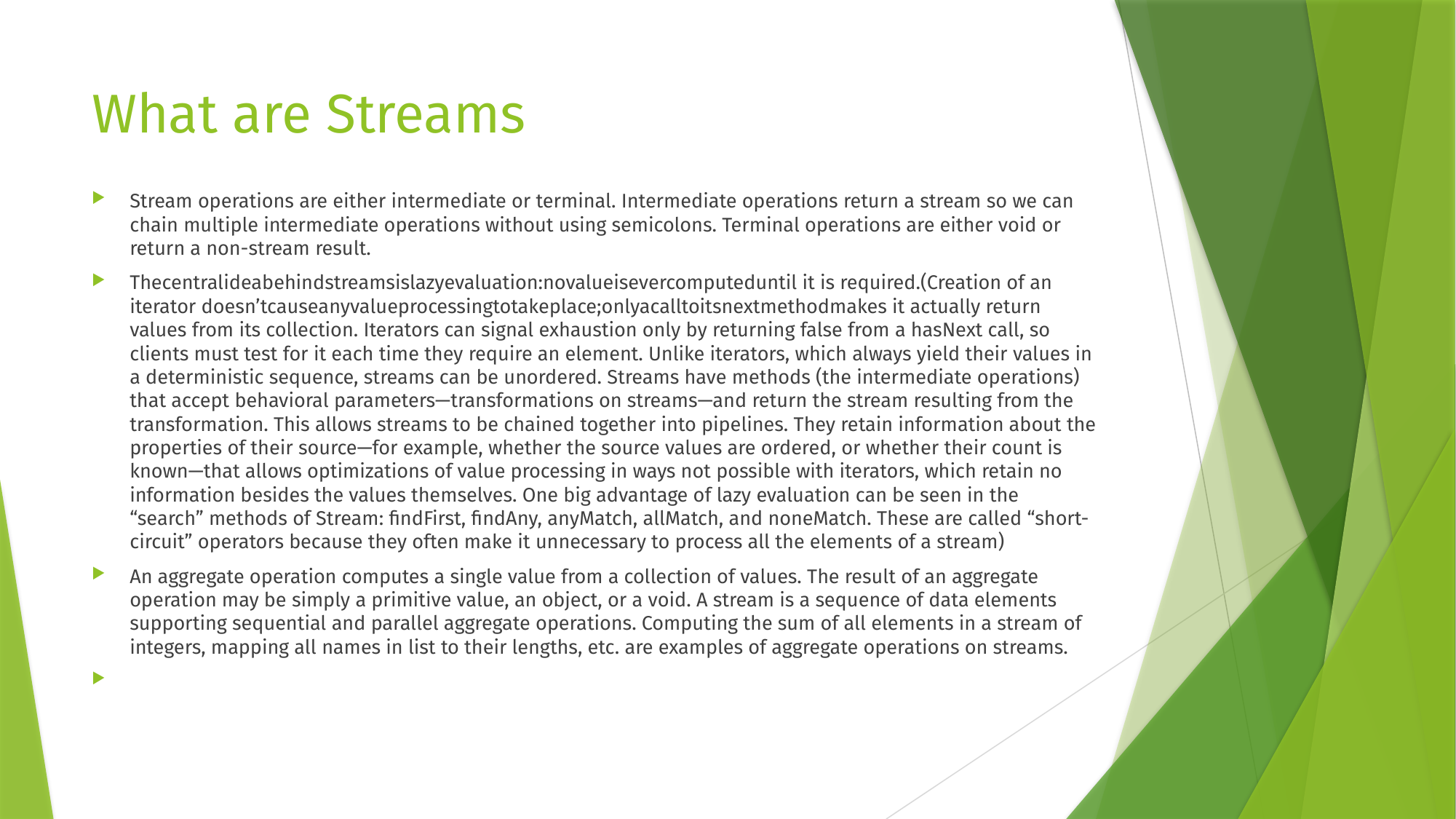

# What are Streams
Stream operations are either intermediate or terminal. Intermediate operations return a stream so we can chain multiple intermediate operations without using semicolons. Terminal operations are either void or return a non-stream result.
Thecentralideabehindstreamsislazyevaluation:novalueisevercomputeduntil it is required.(Creation of an iterator doesn’tcauseanyvalueprocessingtotakeplace;onlyacalltoitsnextmethodmakes it actually return values from its collection. Iterators can signal exhaustion only by returning false from a hasNext call, so clients must test for it each time they require an element. Unlike iterators, which always yield their values in a deterministic sequence, streams can be unordered. Streams have methods (the intermediate operations) that accept behavioral parameters—transformations on streams—and return the stream resulting from the transformation. This allows streams to be chained together into pipelines. They retain information about the properties of their source—for example, whether the source values are ordered, or whether their count is known—that allows optimizations of value processing in ways not possible with iterators, which retain no information besides the values themselves. One big advantage of lazy evaluation can be seen in the “search” methods of Stream: findFirst, findAny, anyMatch, allMatch, and noneMatch. These are called “short-circuit” operators because they often make it unnecessary to process all the elements of a stream)
An aggregate operation computes a single value from a collection of values. The result of an aggregate operation may be simply a primitive value, an object, or a void. A stream is a sequence of data elements supporting sequential and parallel aggregate operations. Computing the sum of all elements in a stream of integers, mapping all names in list to their lengths, etc. are examples of aggregate operations on streams.